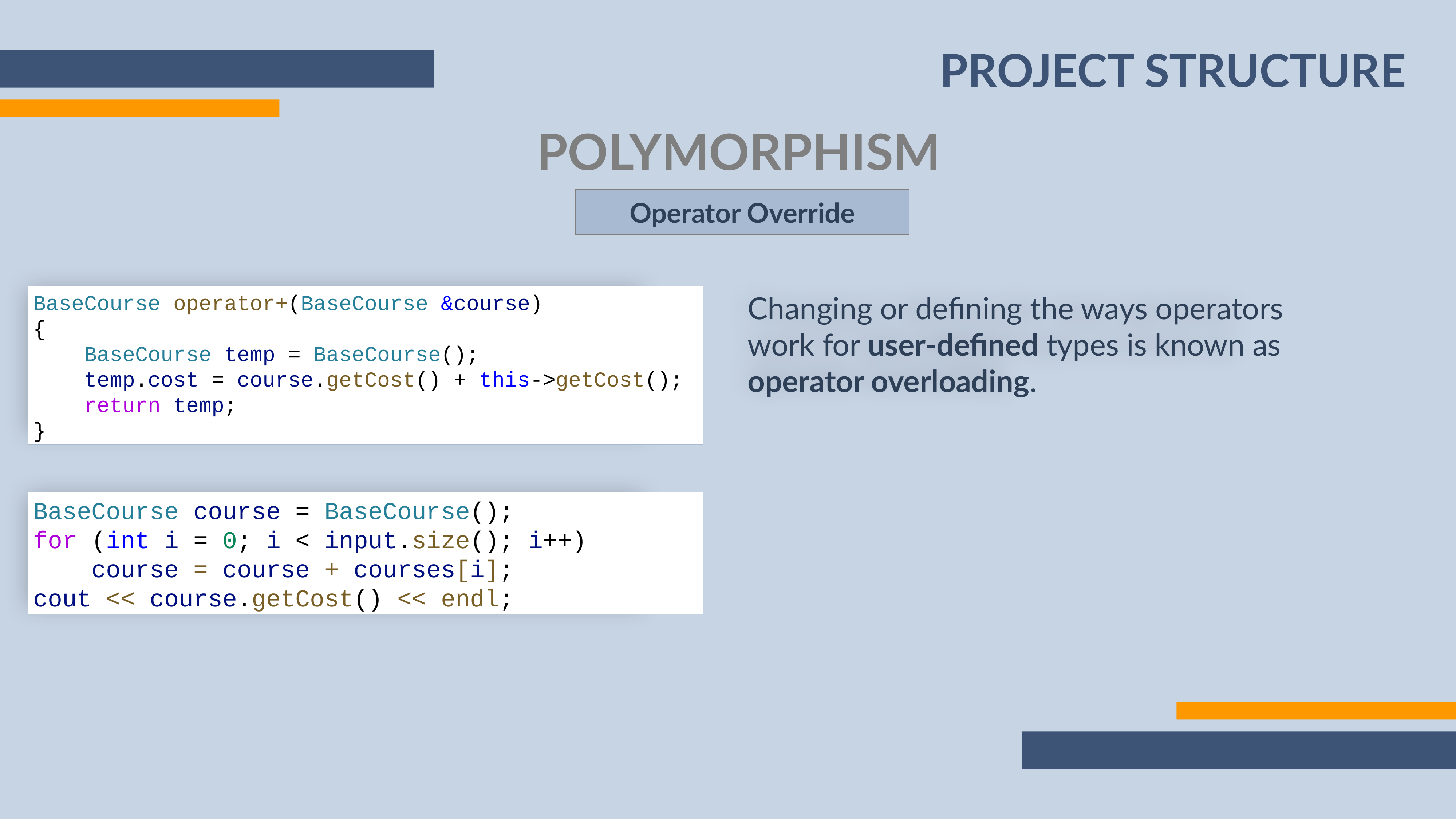

PROJECT STRUCTURE

POLYMORPHISM
Operator Override
Changing or defining the ways operators work for user-defined types is known as operator overloading.
BaseCourse operator+(BaseCourse &course)
{
    BaseCourse temp = BaseCourse();
    temp.cost = course.getCost() + this->getCost();
    return temp;
}
BaseCourse course = BaseCourse();
for (int i = 0; i < input.size(); i++)
    course = course + courses[i];
cout << course.getCost() << endl;